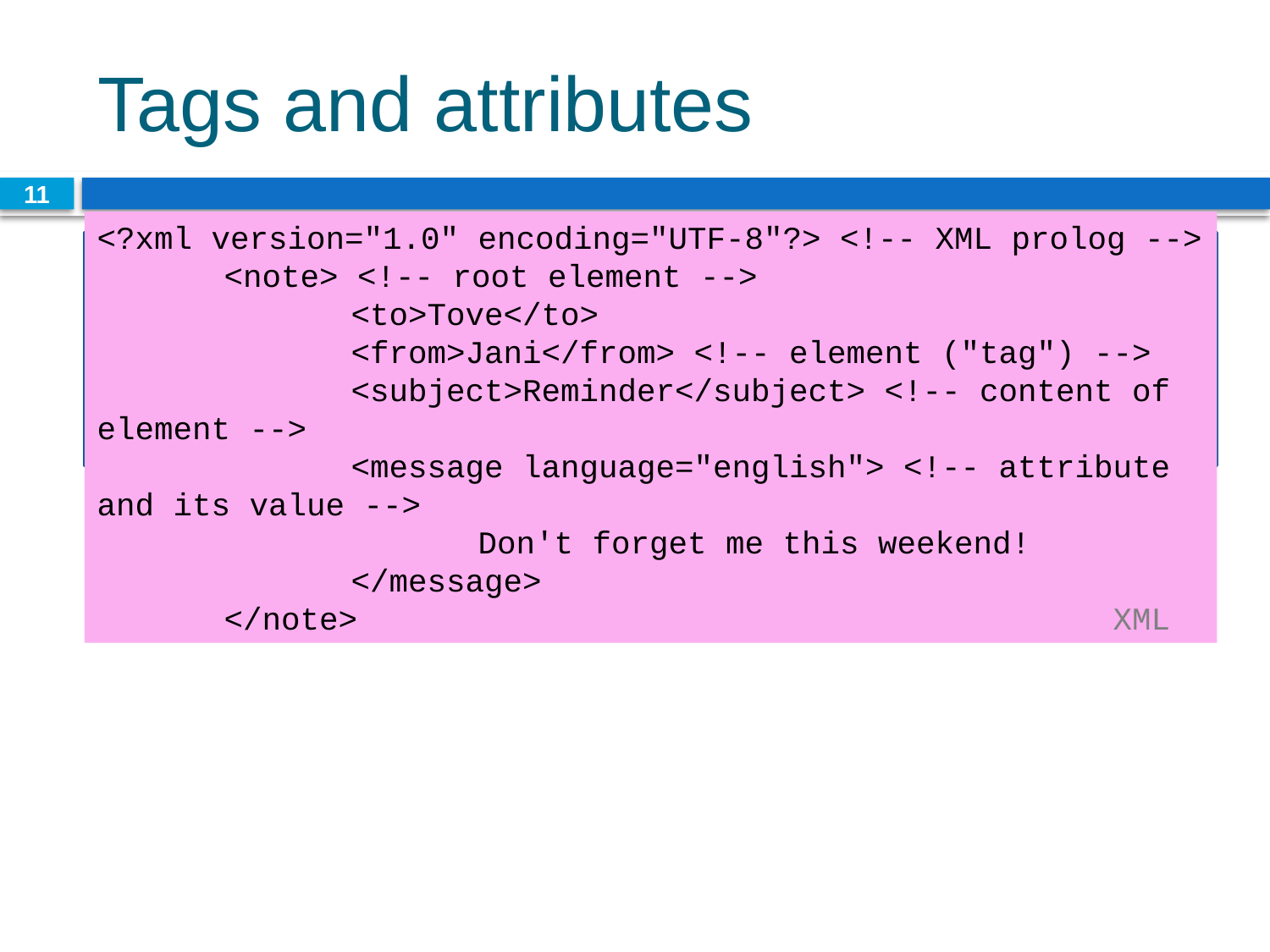

# Tags and attributes
11
<?xml version="1.0" encoding="UTF-8"?> <!-- XML prolog -->
	<note> <!-- root element -->
		<to>Tove</to>
		<from>Jani</from> <!-- element ("tag") -->
		<subject>Reminder</subject> <!-- content of element -->
		<message language="english"> <!-- attribute and its value -->
			Don't forget me this weekend!
		</message>
	</note>						XML